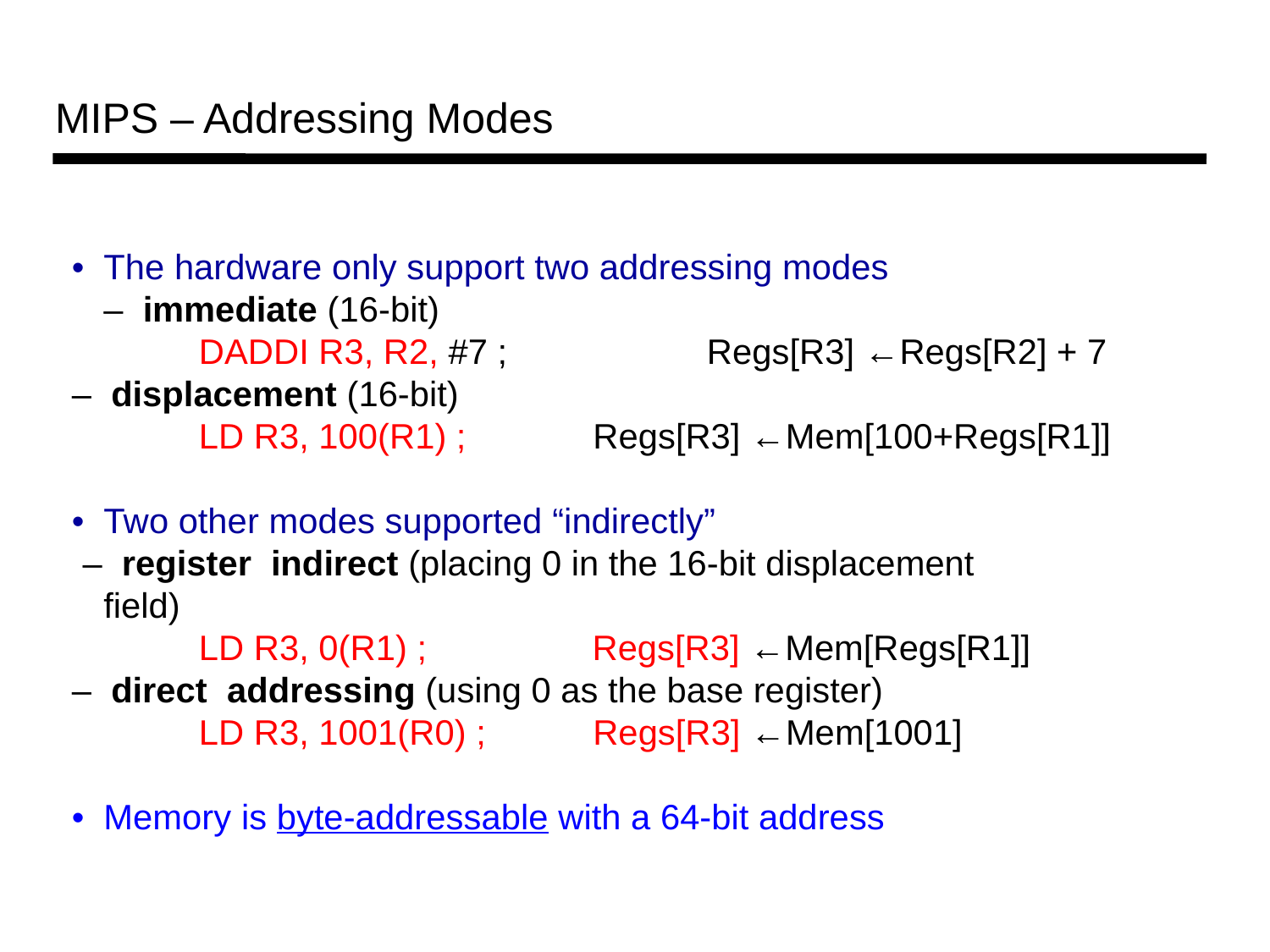

MIPS – Addressing Modes

•  The hardware only support two addressing modes
		–  immediate (16-bit)
			DADDI R3, R2, #7 ;		Regs[R3] ←Regs[R2] + 7
–  displacement (16-bit)
			LD R3, 100(R1) ;             Regs[R3] ←Mem[100+Regs[R1]]

•  Two other modes supported “indirectly”
	–  register  indirect (placing 0 in the 16-bit displacement
		field)
			LD R3, 0(R1) ;                 Regs[R3] ←Mem[Regs[R1]]
–  direct  addressing (using 0 as the base register)
			LD R3, 1001(R0) ;           Regs[R3] ←Mem[1001]

•  Memory is byte-addressable with a 64-bit address